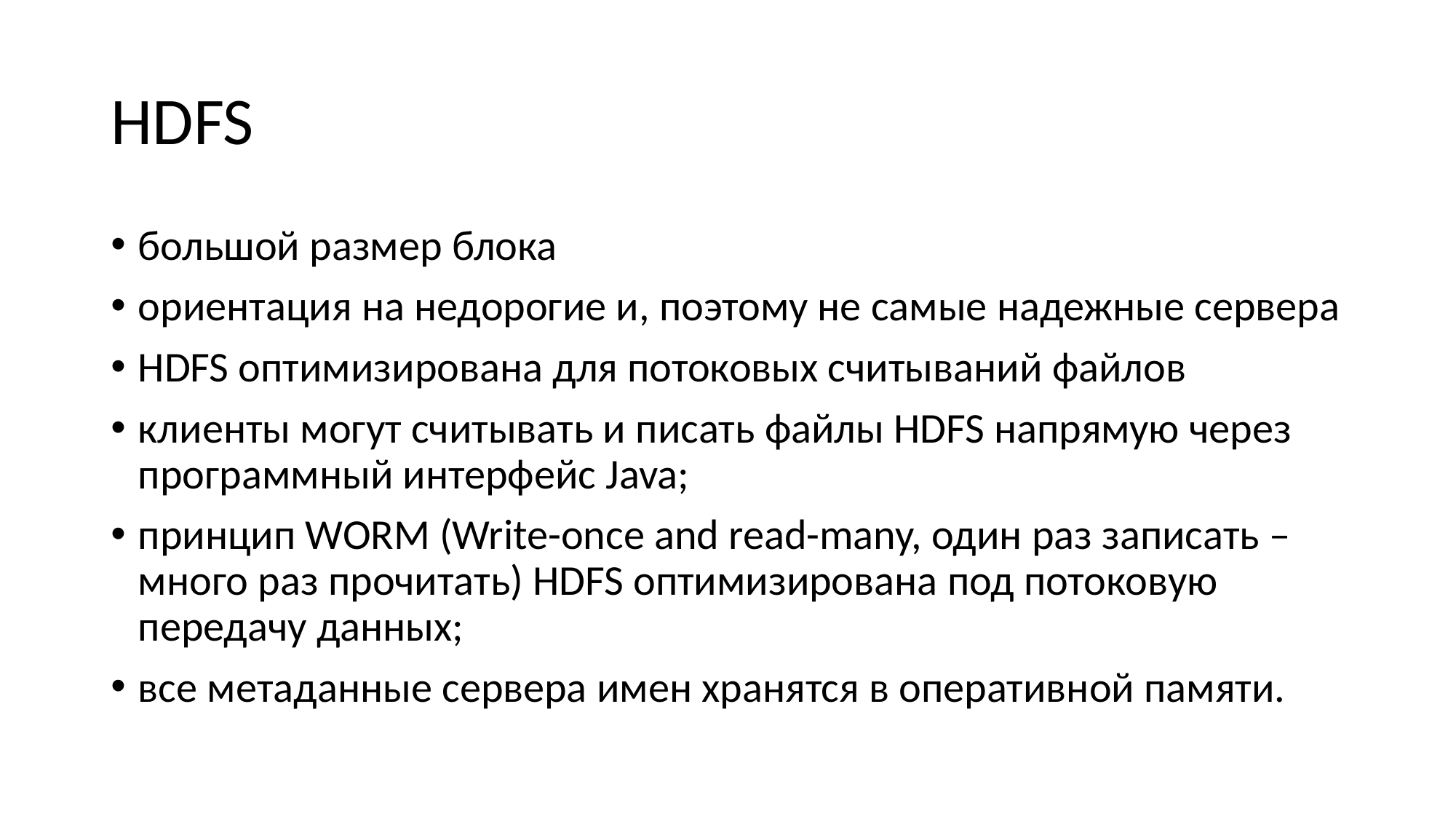

# HDFS
большой размер блока
ориентация на недорогие и, поэтому не самые надежные сервера
HDFS оптимизирована для потоковых считываний файлов
клиенты могут считывать и писать файлы HDFS напрямую через программный интерфейс Java;
принцип WORM (Write-once and read-many, один раз записать – много раз прочитать) HDFS оптимизирована под потоковую передачу данных;
все метаданные сервера имен хранятся в оперативной памяти.